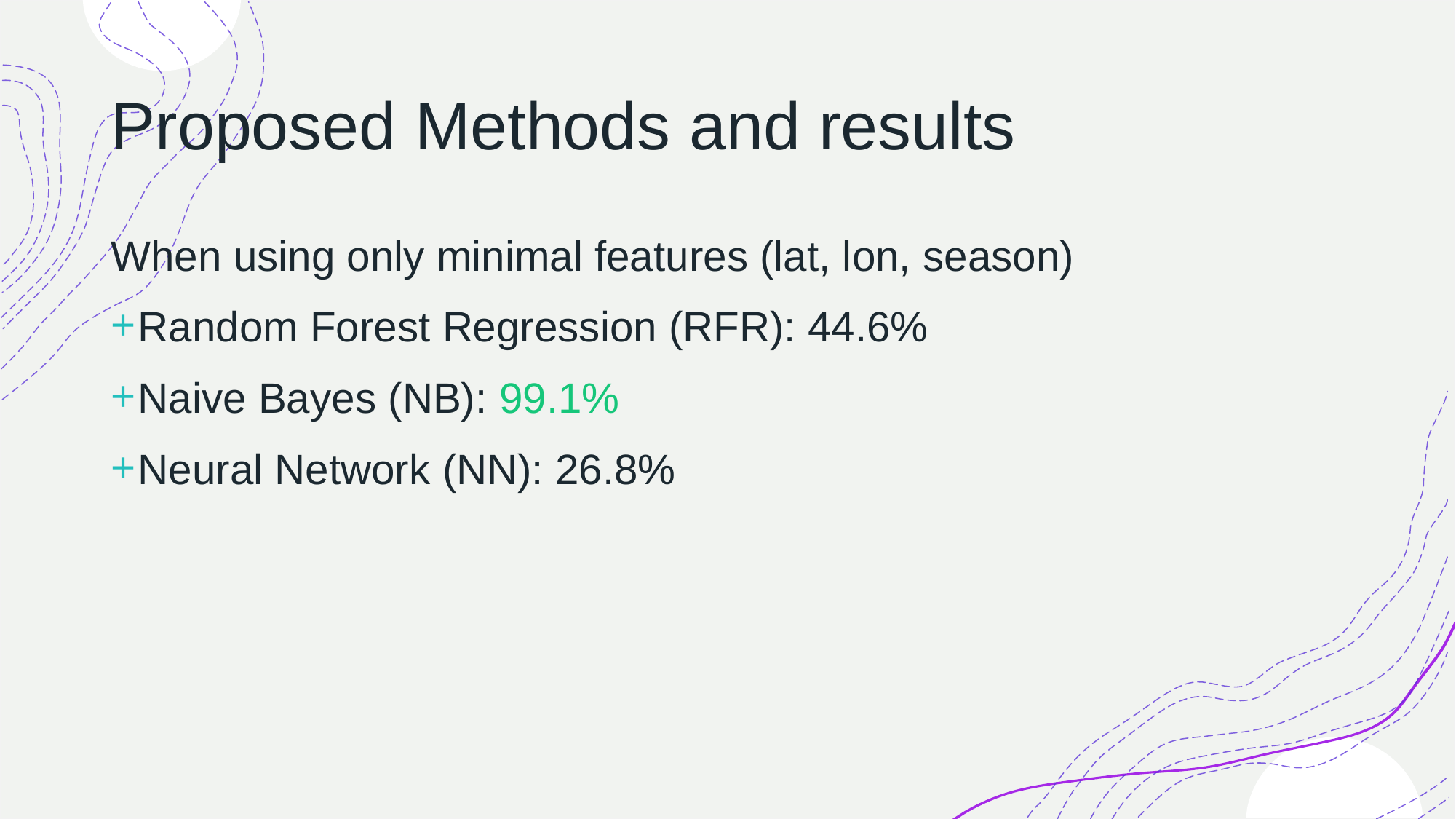

# Proposed Methods and results
When using only minimal features (lat, lon, season)
Random Forest Regression (RFR): 44.6%
Naive Bayes (NB): 99.1%
Neural Network (NN): 26.8%